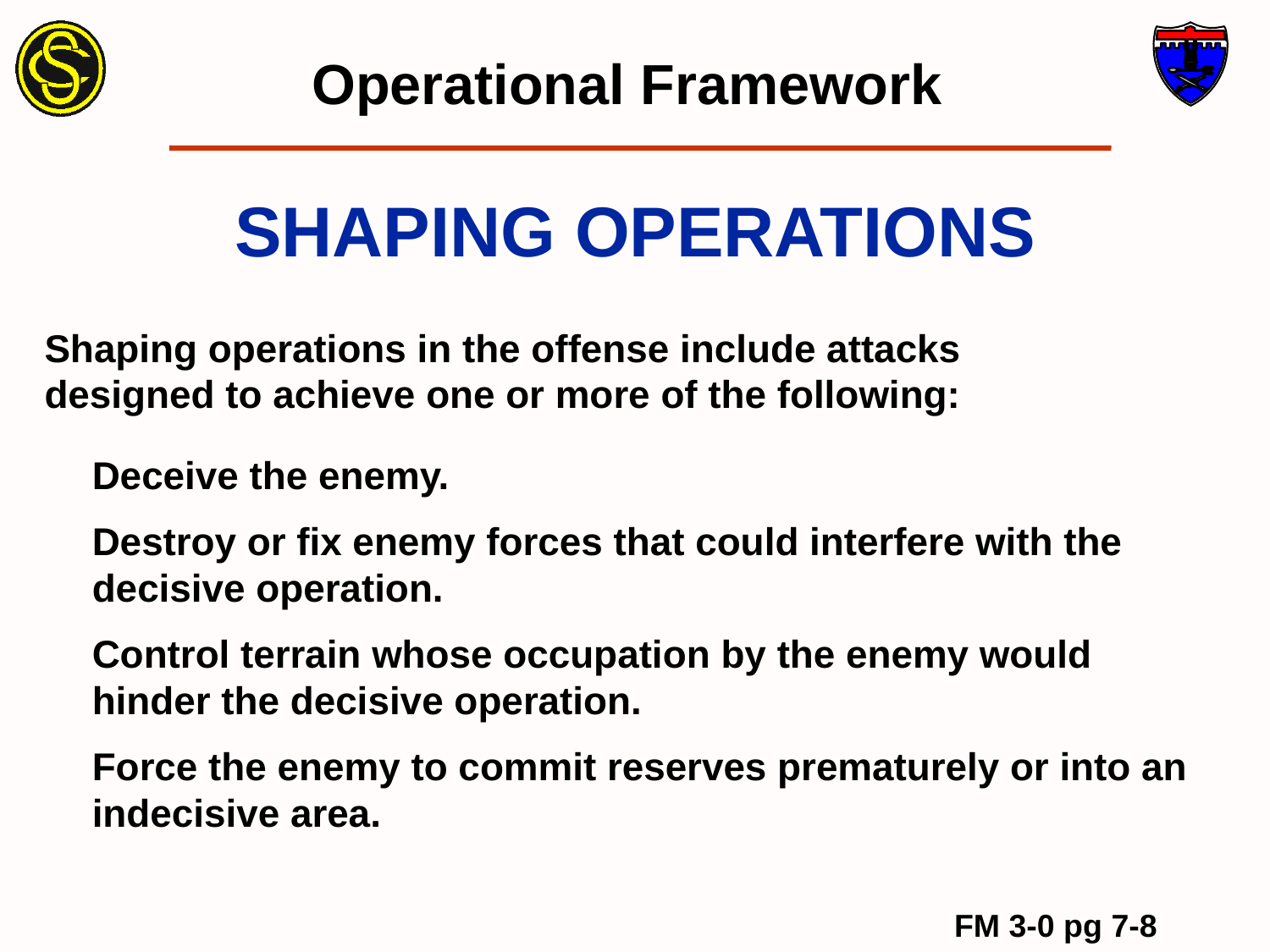

Operational Framework
# SHAPING OPERATIONS
Shaping operations in the offense include attacks
designed to achieve one or more of the following:
	Deceive the enemy.
	Destroy or fix enemy forces that could interfere with the decisive operation.
	Control terrain whose occupation by the enemy would hinder the decisive operation.
	Force the enemy to commit reserves prematurely or into an indecisive area.

FM 3-0 pg 7-8